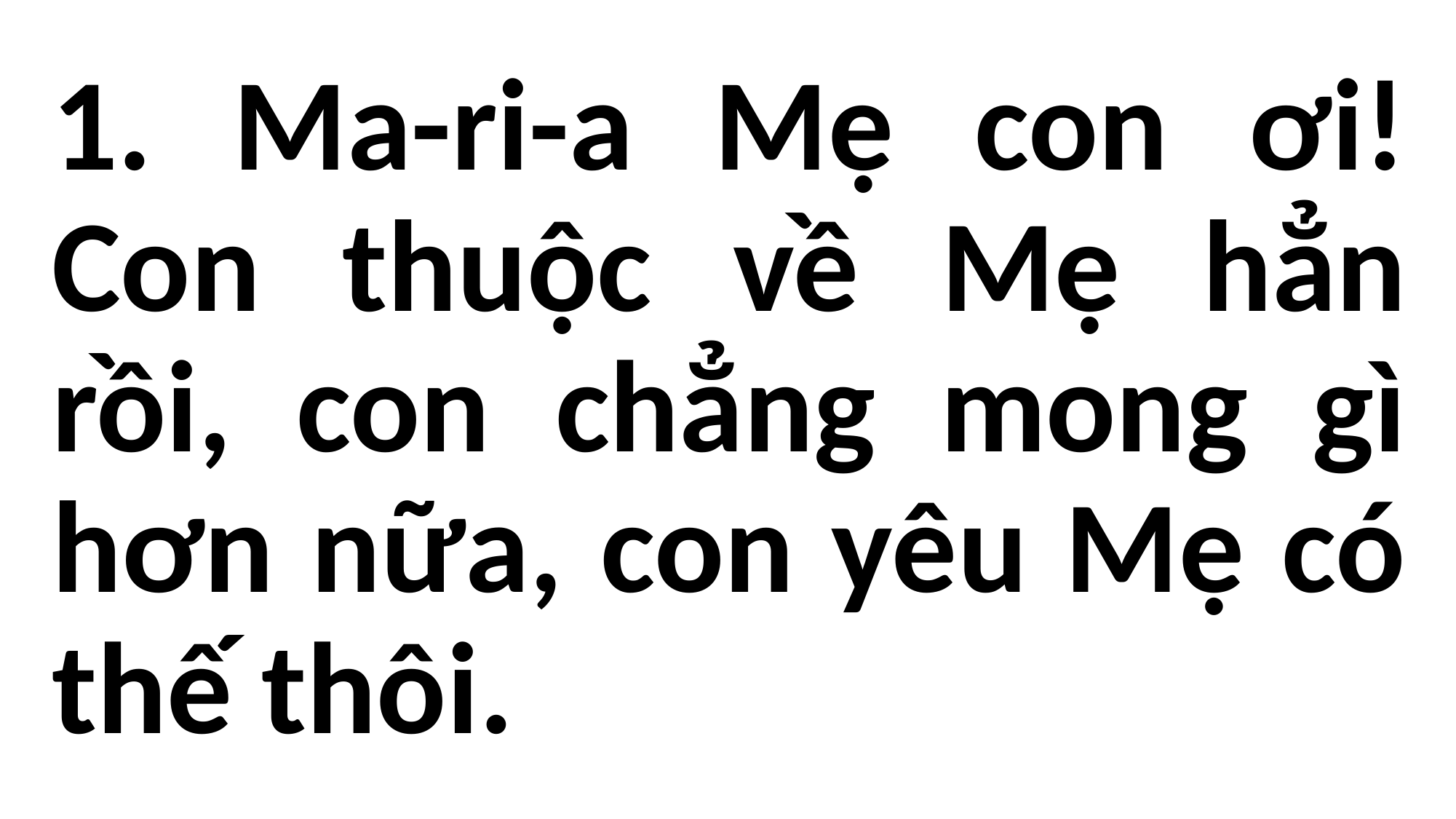

#
1. Ma-ri-a Mẹ con ơi! Con thuộc về Mẹ hẳn rồi, con chẳng mong gì hơn nữa, con yêu Mẹ có thế thôi.